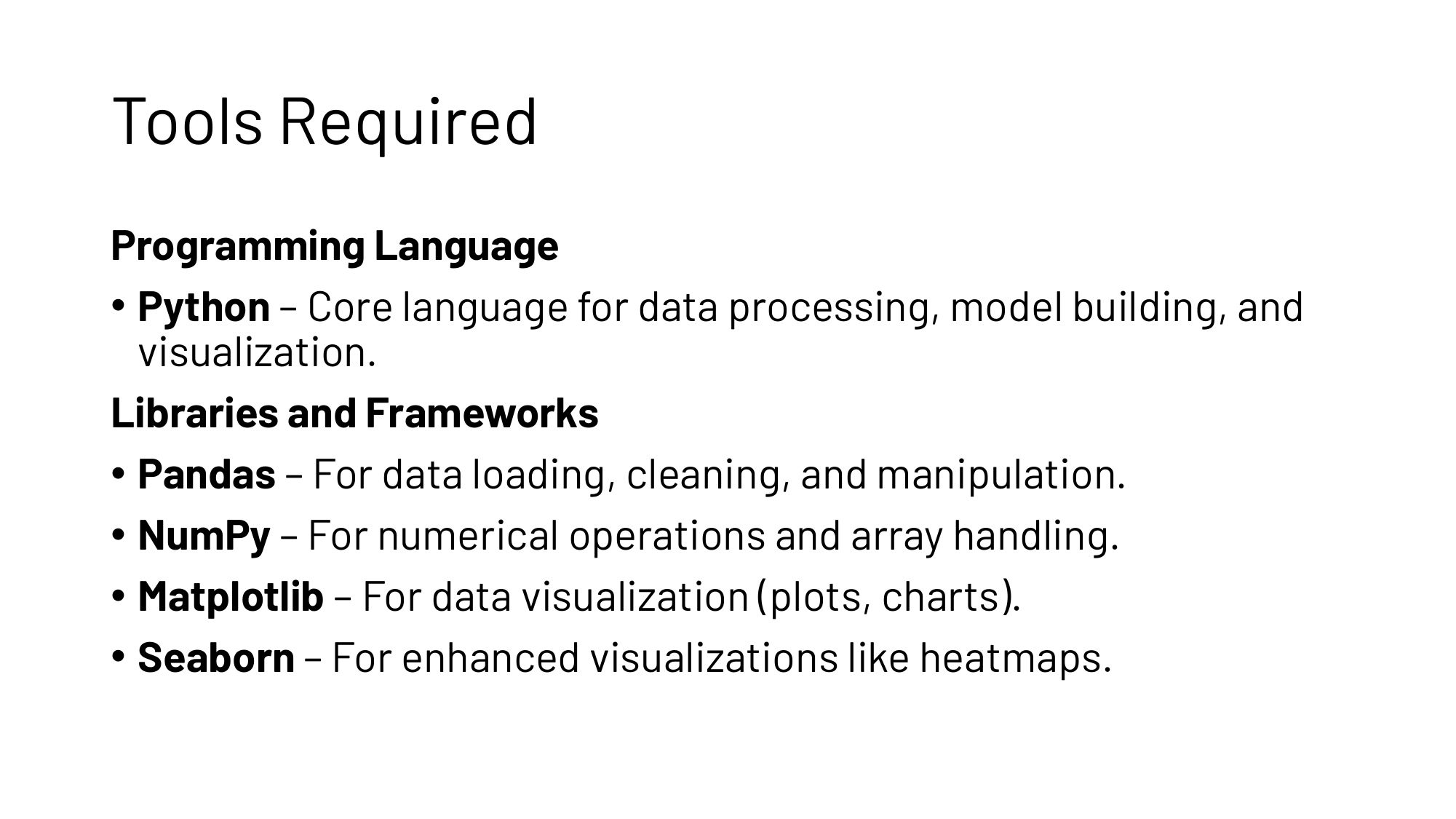

# Tools Required
Programming Language
Python – Core language for data processing, model building, and visualization.
Libraries and Frameworks
Pandas – For data loading, cleaning, and manipulation.
NumPy – For numerical operations and array handling.
Matplotlib – For data visualization (plots, charts).
Seaborn – For enhanced visualizations like heatmaps.